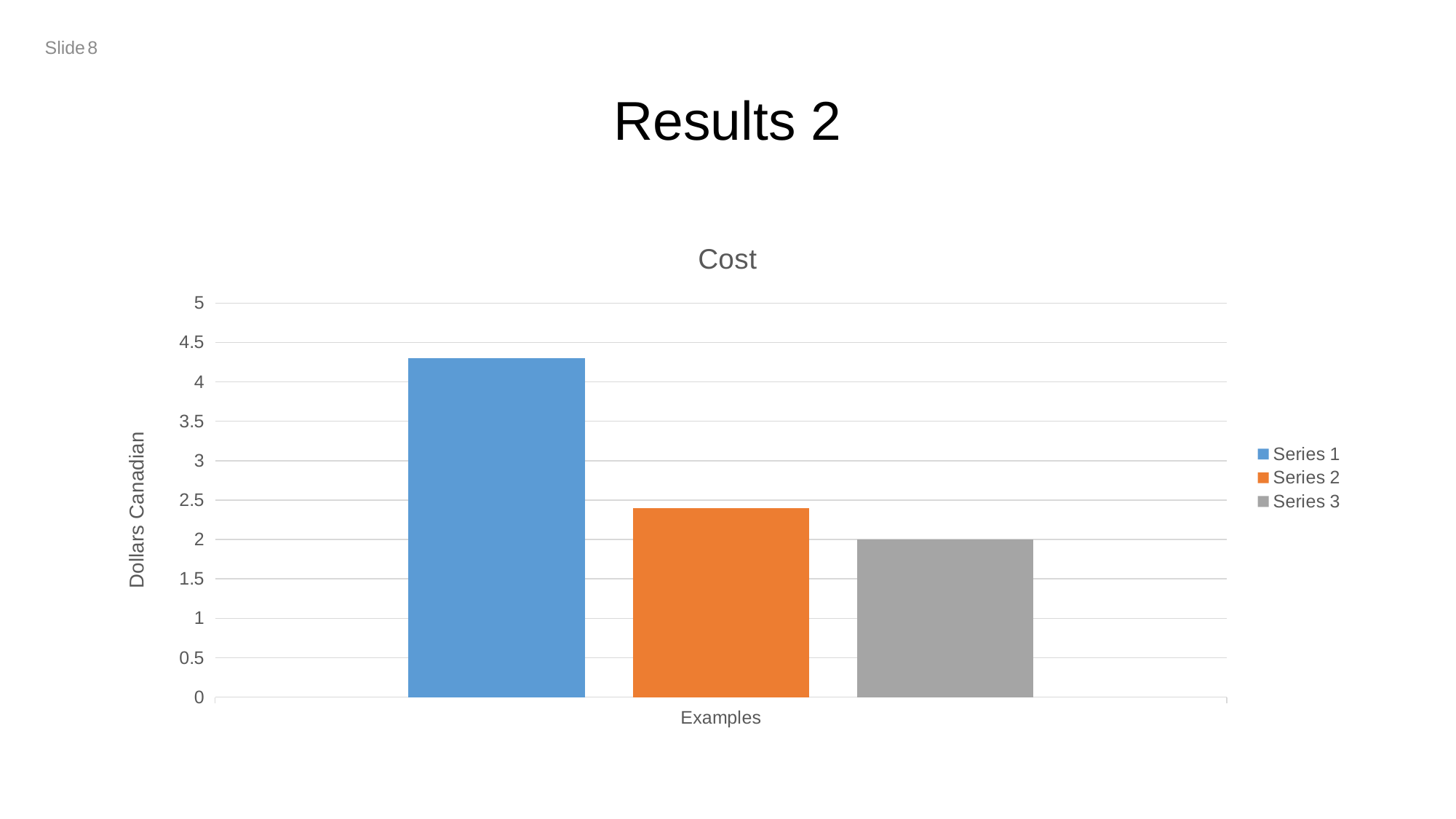

8
# Results 2

### Chart: Cost

| Category | Series 1 | Series 2 | Series 3 |
|---|---|---|---|
| Examples | 4.3 | 2.4 | 2.0 |